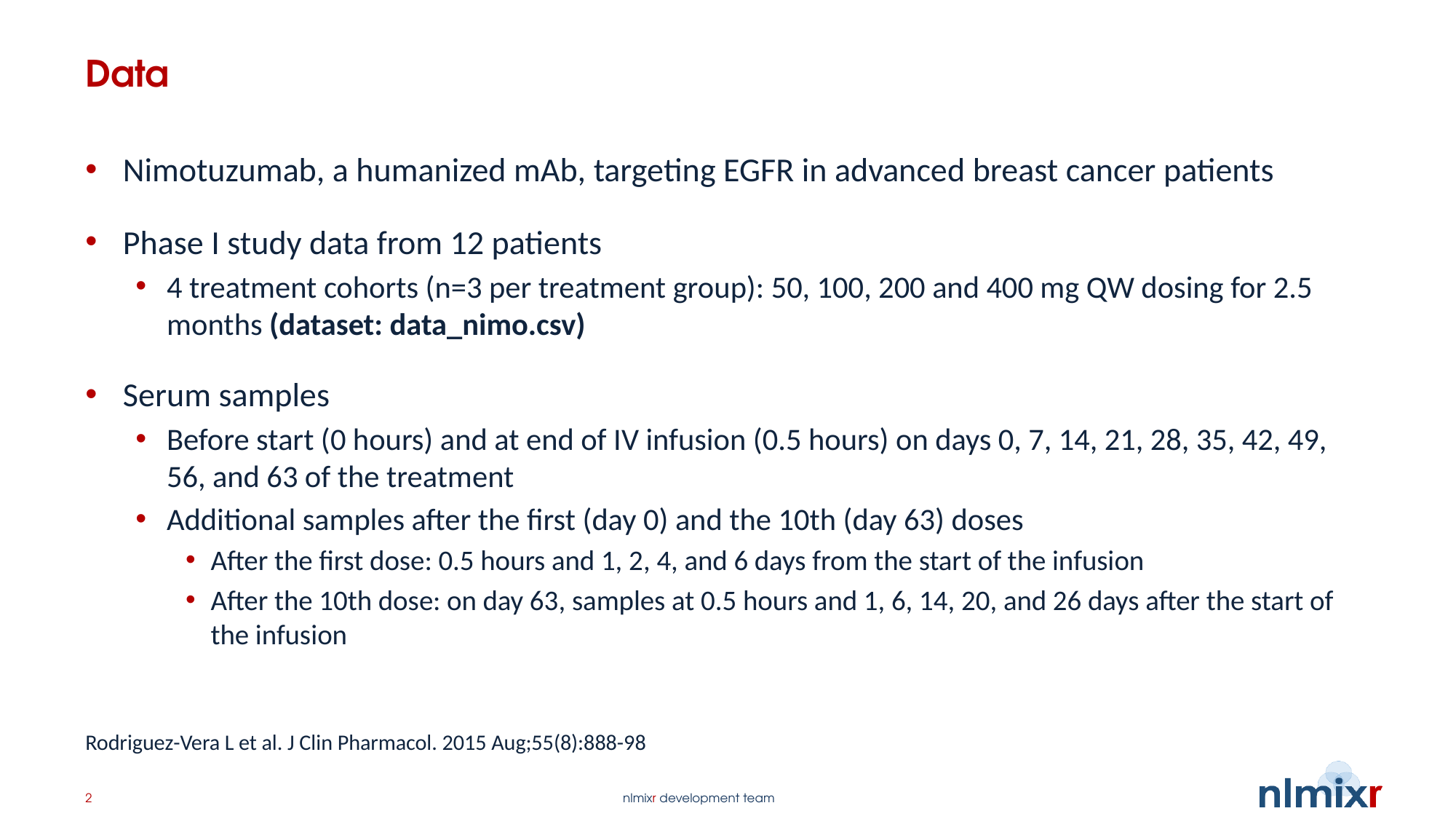

# Data
Nimotuzumab, a humanized mAb, targeting EGFR in advanced breast cancer patients

Phase I study data from 12 patients
4 treatment cohorts (n=3 per treatment group): 50, 100, 200 and 400 mg QW dosing for 2.5 months (dataset: data_nimo.csv)

Serum samples
Before start (0 hours) and at end of IV infusion (0.5 hours) on days 0, 7, 14, 21, 28, 35, 42, 49, 56, and 63 of the treatment
Additional samples after the ﬁrst (day 0) and the 10th (day 63) doses
After the ﬁrst dose: 0.5 hours and 1, 2, 4, and 6 days from the start of the infusion
After the 10th dose: on day 63, samples at 0.5 hours and 1, 6, 14, 20, and 26 days after the start of the infusion

Rodriguez-Vera L et al. J Clin Pharmacol. 2015 Aug;55(8):888-98
2
nlmixr development team